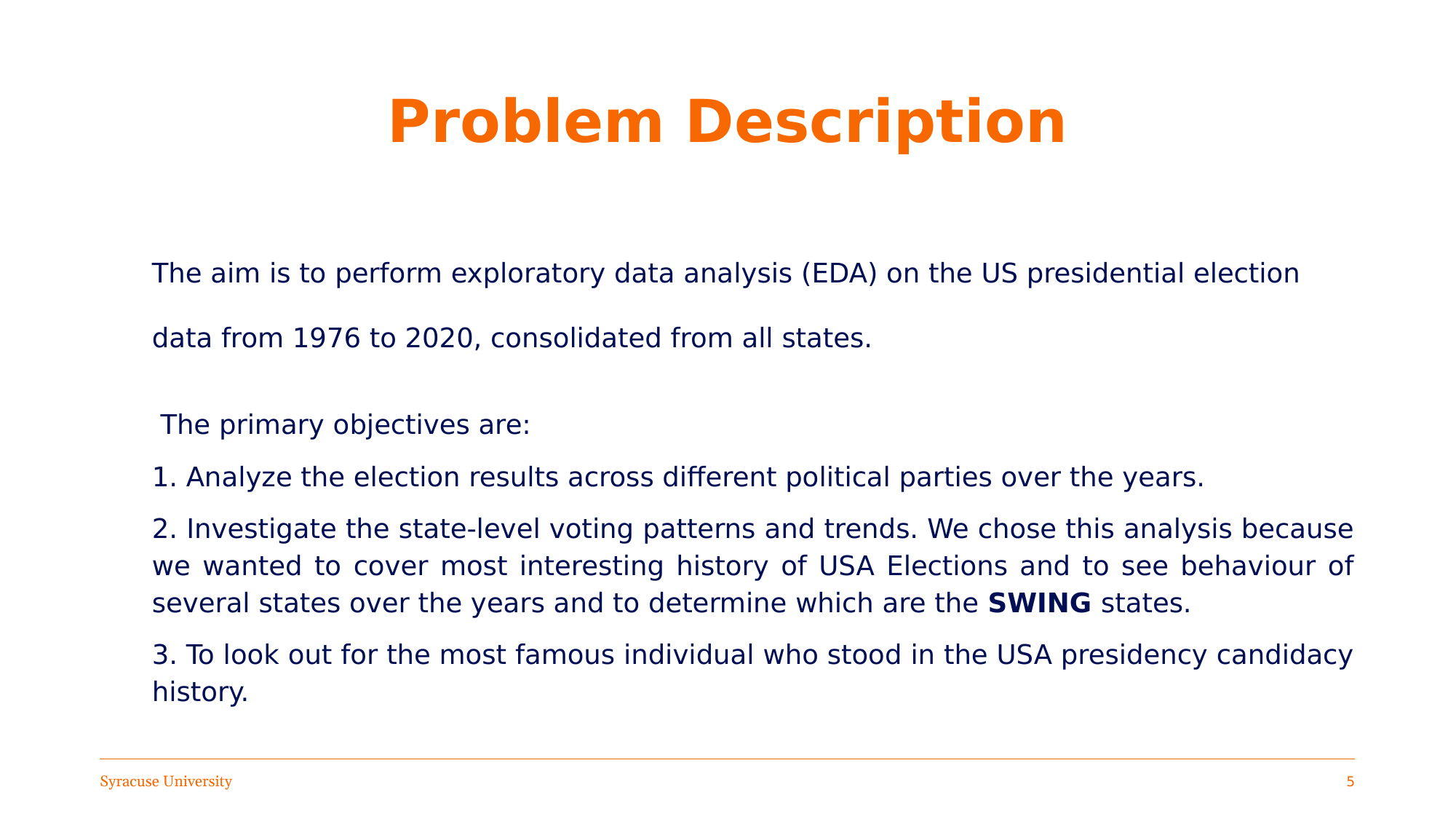

# Problem Description

The aim is to perform exploratory data analysis (EDA) on the US presidential election

data from 1976 to 2020, consolidated from all states.

 The primary objectives are:
1. Analyze the election results across different political parties over the years.
2. Investigate the state-level voting patterns and trends. We chose this analysis because we wanted to cover most interesting history of USA Elections and to see behaviour of several states over the years and to determine which are the SWING states.
3. To look out for the most famous individual who stood in the USA presidency candidacy history.